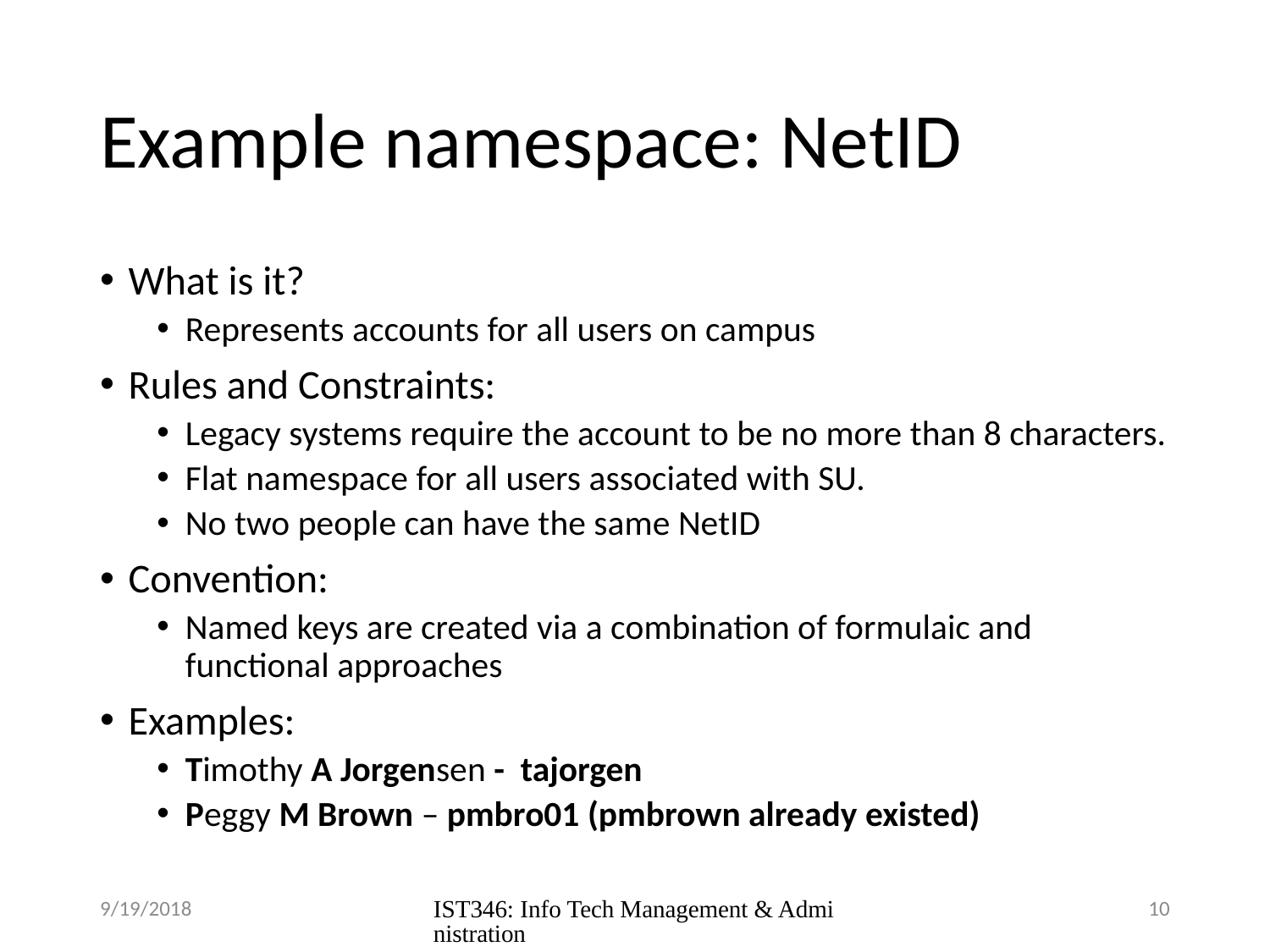

# Example namespace: NetID
What is it?
Represents accounts for all users on campus
Rules and Constraints:
Legacy systems require the account to be no more than 8 characters.
Flat namespace for all users associated with SU.
No two people can have the same NetID
Convention:
Named keys are created via a combination of formulaic and functional approaches
Examples:
Timothy A Jorgensen -  tajorgen
Peggy M Brown – pmbro01 (pmbrown already existed)
9/19/2018
IST346: Info Tech Management & Administration
10